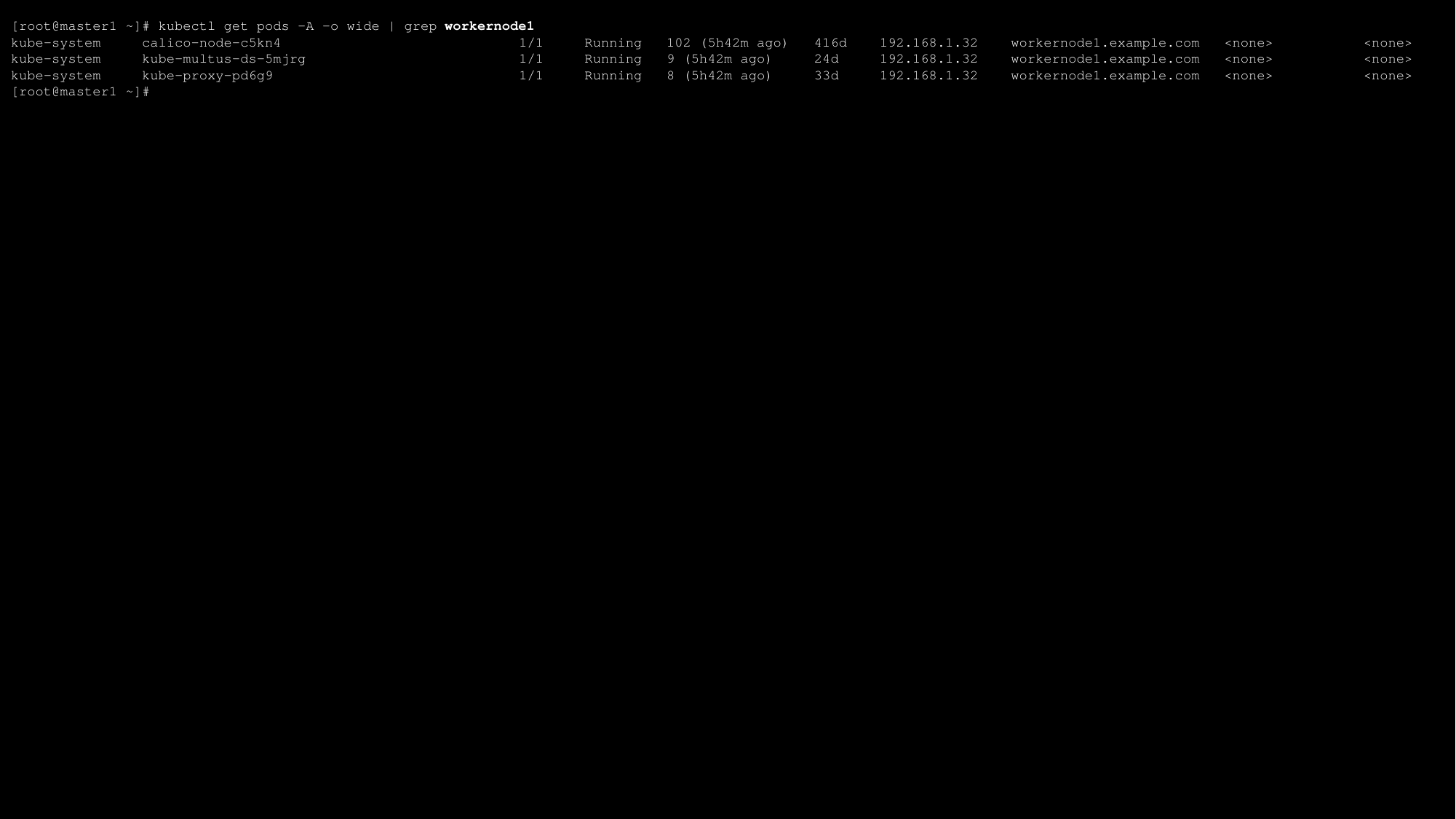

[root@master1 ~]# kubectl get pods -A -o wide | grep workernode1
kube-system     calico-node-c5kn4                             1/1     Running   102 (5h42m ago)   416d    192.168.1.32    workernode1.example.com   <none>           <none>
kube-system     kube-multus-ds-5mjrg                          1/1     Running   9 (5h42m ago)     24d     192.168.1.32    workernode1.example.com   <none>           <none>
kube-system     kube-proxy-pd6g9                              1/1     Running   8 (5h42m ago)     33d     192.168.1.32    workernode1.example.com   <none>           <none>
[root@master1 ~]#